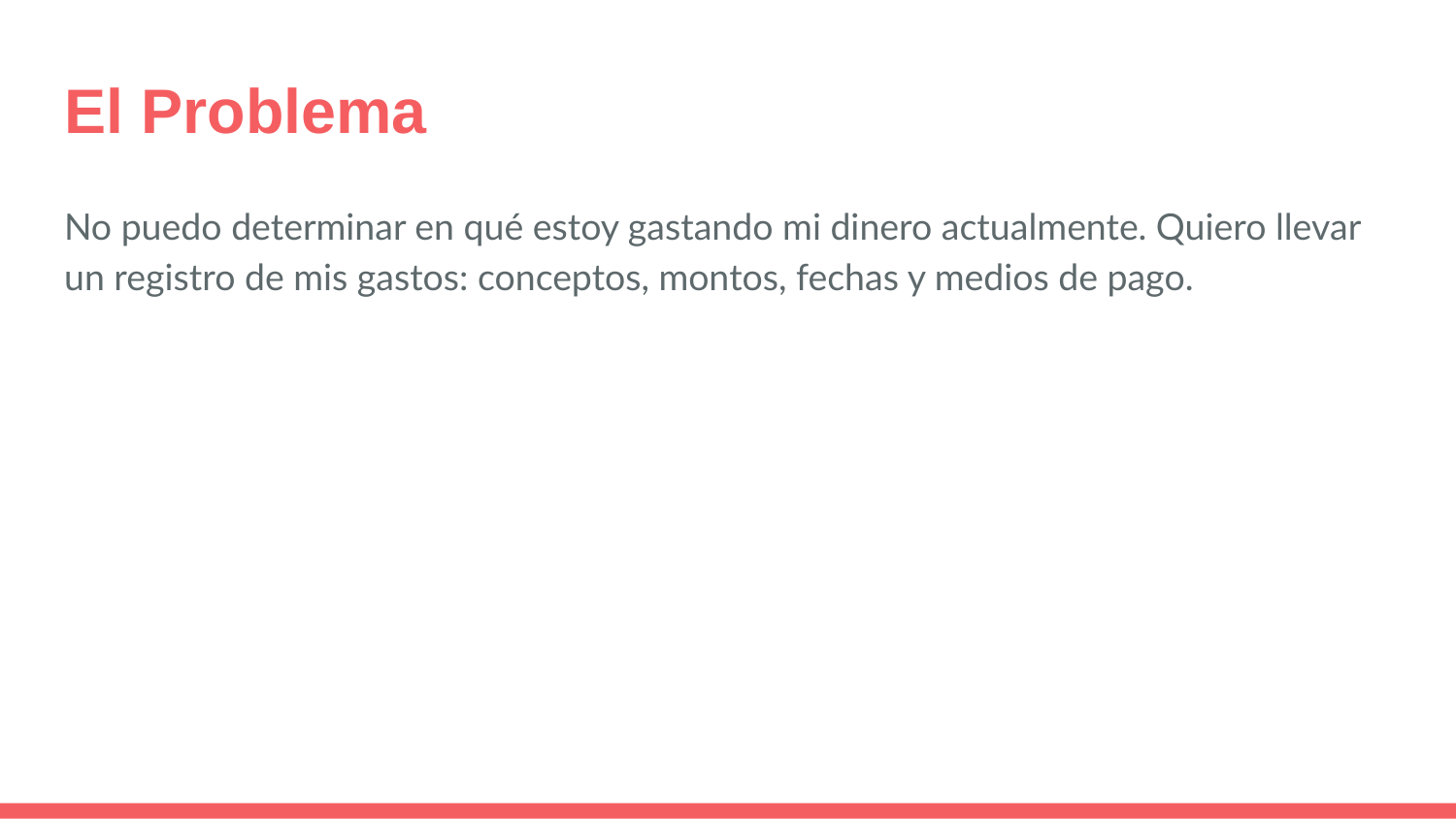

# El Problema
No puedo determinar en qué estoy gastando mi dinero actualmente. Quiero llevar un registro de mis gastos: conceptos, montos, fechas y medios de pago.